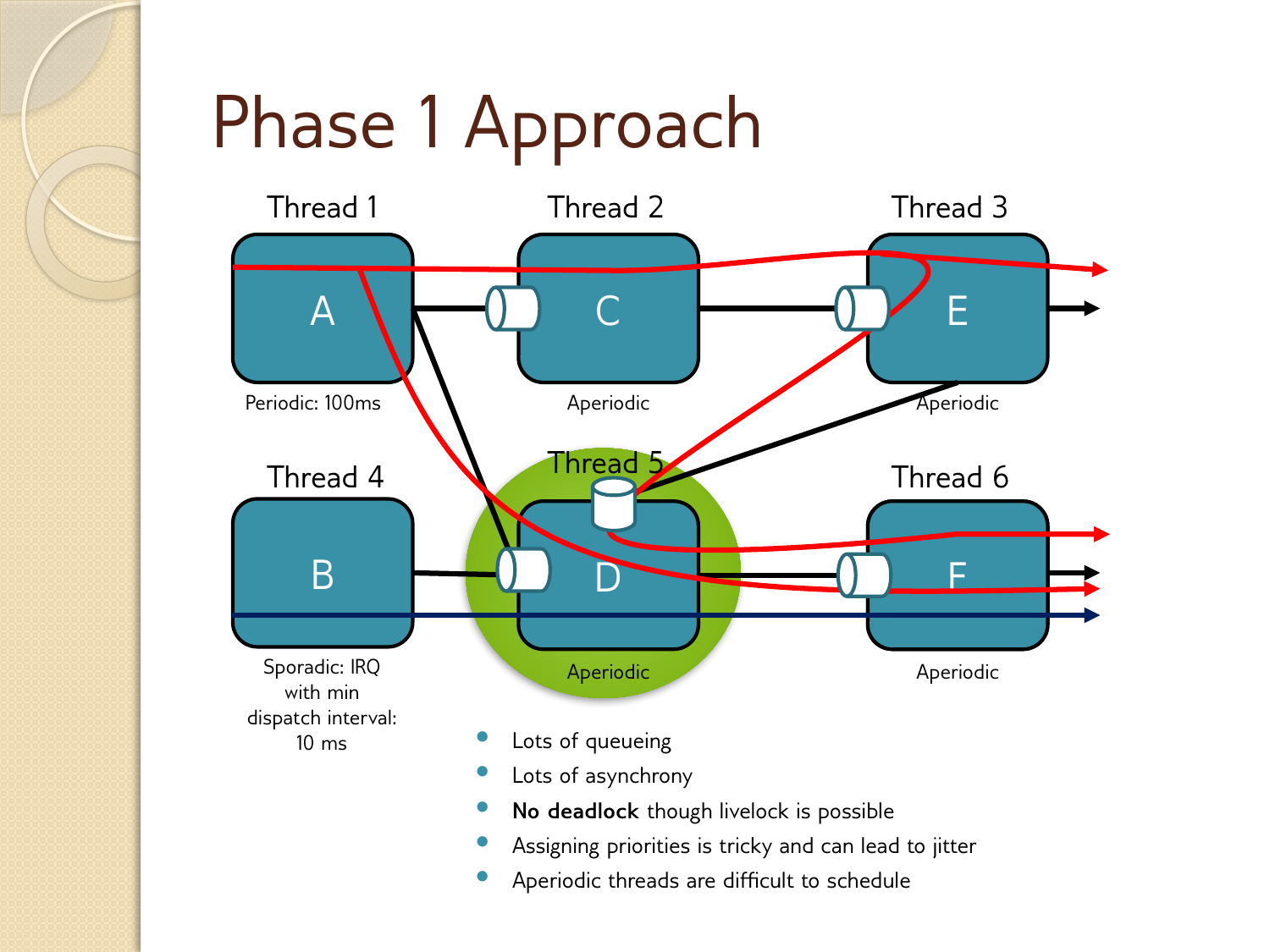

# Phase 1 Approach
Thread 1
Thread 2
Thread 3
A
C
E

Periodic: 100ms
Aperiodic
Aperiodic
Thread 5

Thread 4
Thread 6

B
D
A
F

Sporadic: IRQ with min dispatch interval: 10 ms
Aperiodic
Aperiodic
Lots of queueing
Lots of asynchrony
No deadlock though livelock is possible
Assigning priorities is tricky and can lead to jitter
Aperiodic threads are difficult to schedule